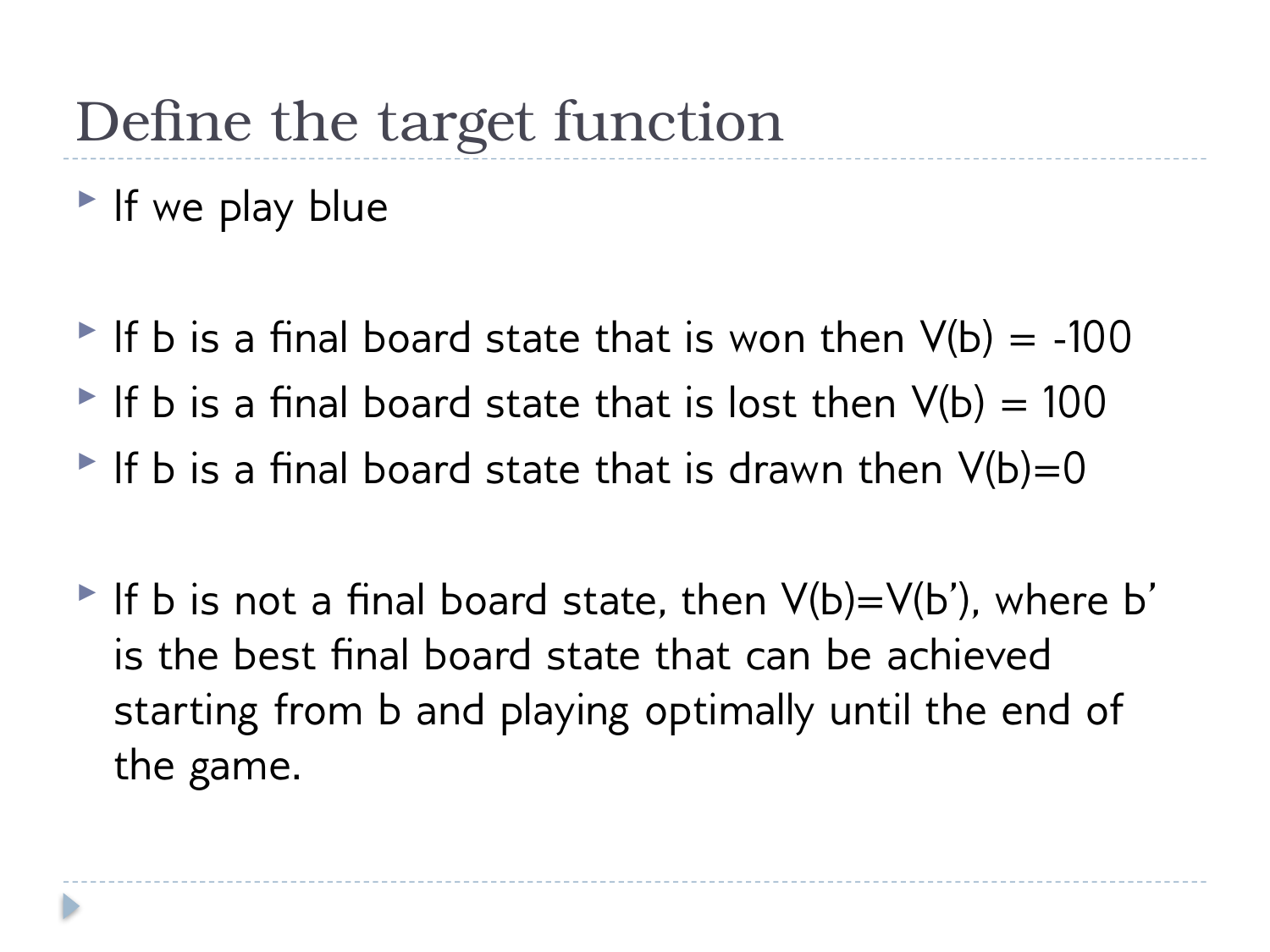

# Define the target function
If we play blue

If b is a final board state that is won then V(b) = -100
If b is a final board state that is lost then V(b) = 100
If b is a final board state that is drawn then V(b)=0

If b is not a final board state, then V(b)=V(b’), where b’ is the best final board state that can be achieved starting from b and playing optimally until the end of the game.